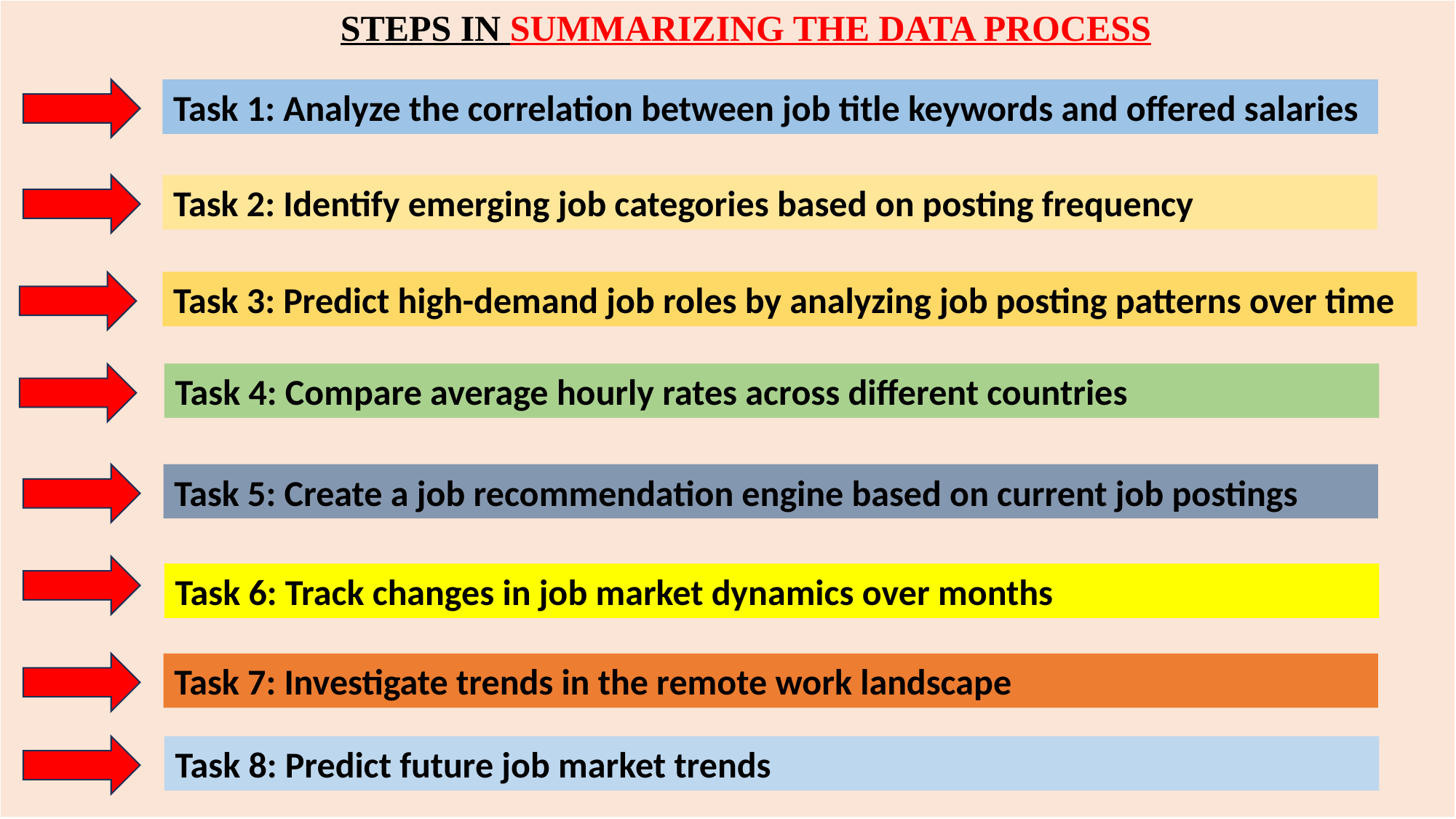

|  |
| --- |
STEPS IN SUMMARIZING THE DATA PROCESS

Task 1: Analyze the correlation between job title keywords and offered salaries

Task 2: Identify emerging job categories based on posting frequency
Task 3: Predict high-demand job roles by analyzing job posting patterns over time

Task 4: Compare average hourly rates across different countries

Task 5: Create a job recommendation engine based on current job postings

Task 6: Track changes in job market dynamics over months

Task 7: Investigate trends in the remote work landscape

Task 8: Predict future job market trends